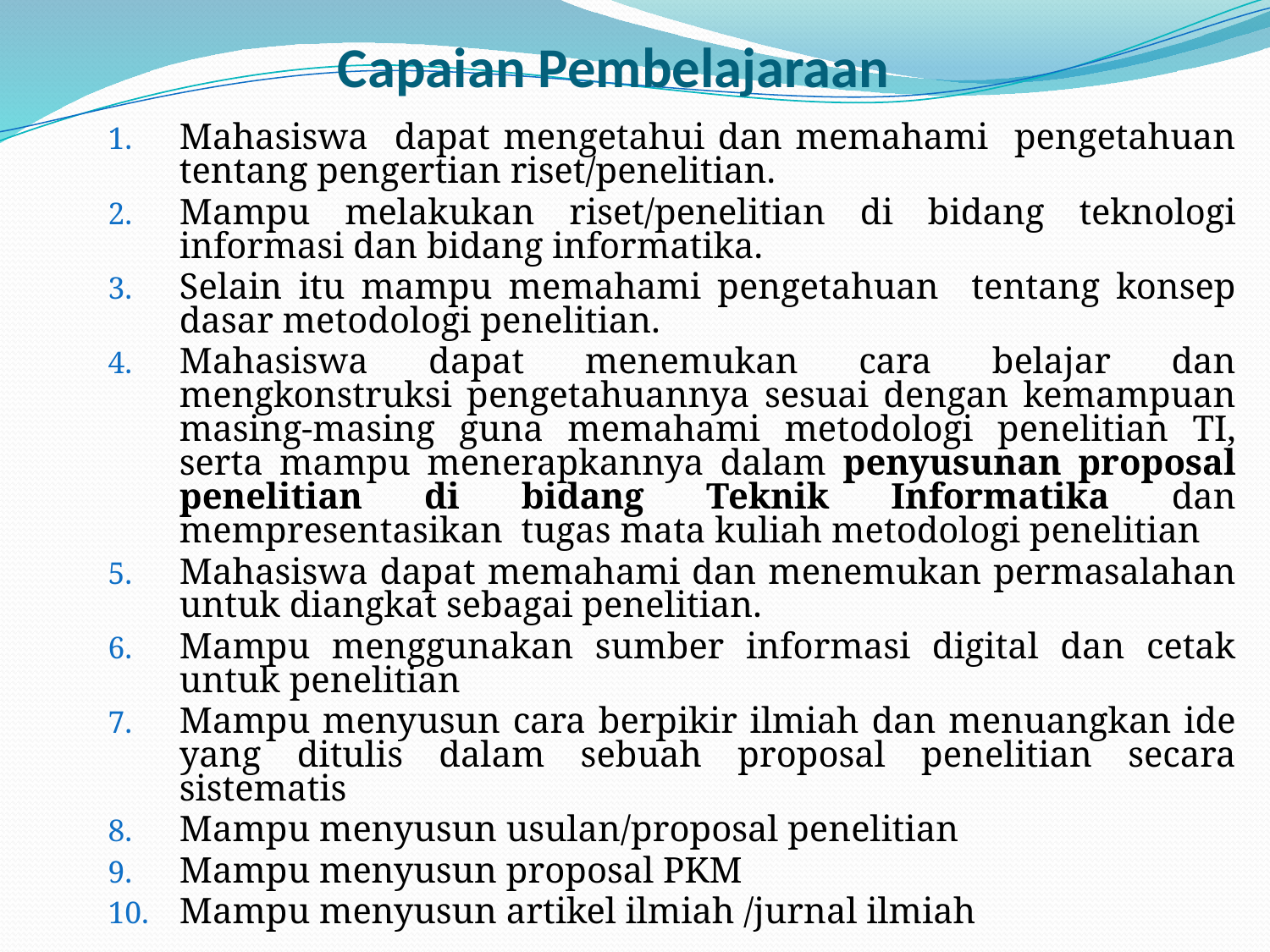

# Capaian Pembelajaraan
Mahasiswa  dapat mengetahui dan memahami  pengetahuan tentang pengertian riset/penelitian.
Mampu melakukan riset/penelitian di bidang teknologi informasi dan bidang informatika.
Selain itu mampu memahami pengetahuan  tentang konsep dasar metodologi penelitian.
Mahasiswa dapat menemukan cara belajar dan mengkonstruksi pengetahuannya sesuai dengan kemampuan masing-masing guna memahami metodologi penelitian TI, serta mampu menerapkannya dalam penyusunan proposal penelitian di bidang Teknik Informatika dan mempresentasikan  tugas mata kuliah metodologi penelitian
Mahasiswa dapat memahami dan menemukan permasalahan untuk diangkat sebagai penelitian.
Mampu menggunakan sumber informasi digital dan cetak untuk penelitian
Mampu menyusun cara berpikir ilmiah dan menuangkan ide yang ditulis dalam sebuah proposal penelitian secara sistematis
Mampu menyusun usulan/proposal penelitian
Mampu menyusun proposal PKM
Mampu menyusun artikel ilmiah /jurnal ilmiah